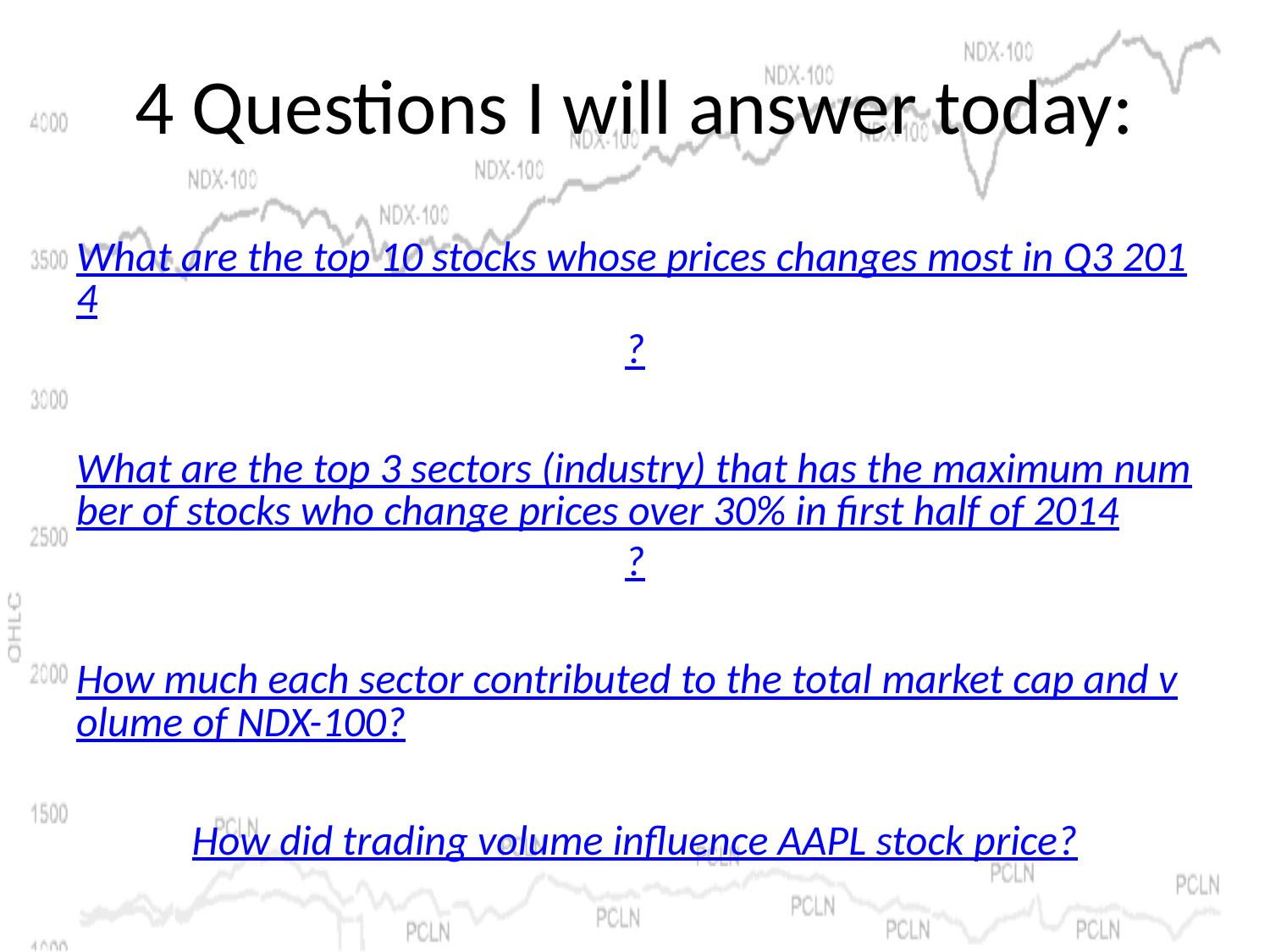

# 4 Questions I will answer today:
What are the top 10 stocks whose prices changes most in Q3 2014?

What are the top 3 sectors (industry) that has the maximum number of stocks who change prices over 30% in first half of 2014?

How much each sector contributed to the total market cap and volume of NDX-100?

How did trading volume influence AAPL stock price?